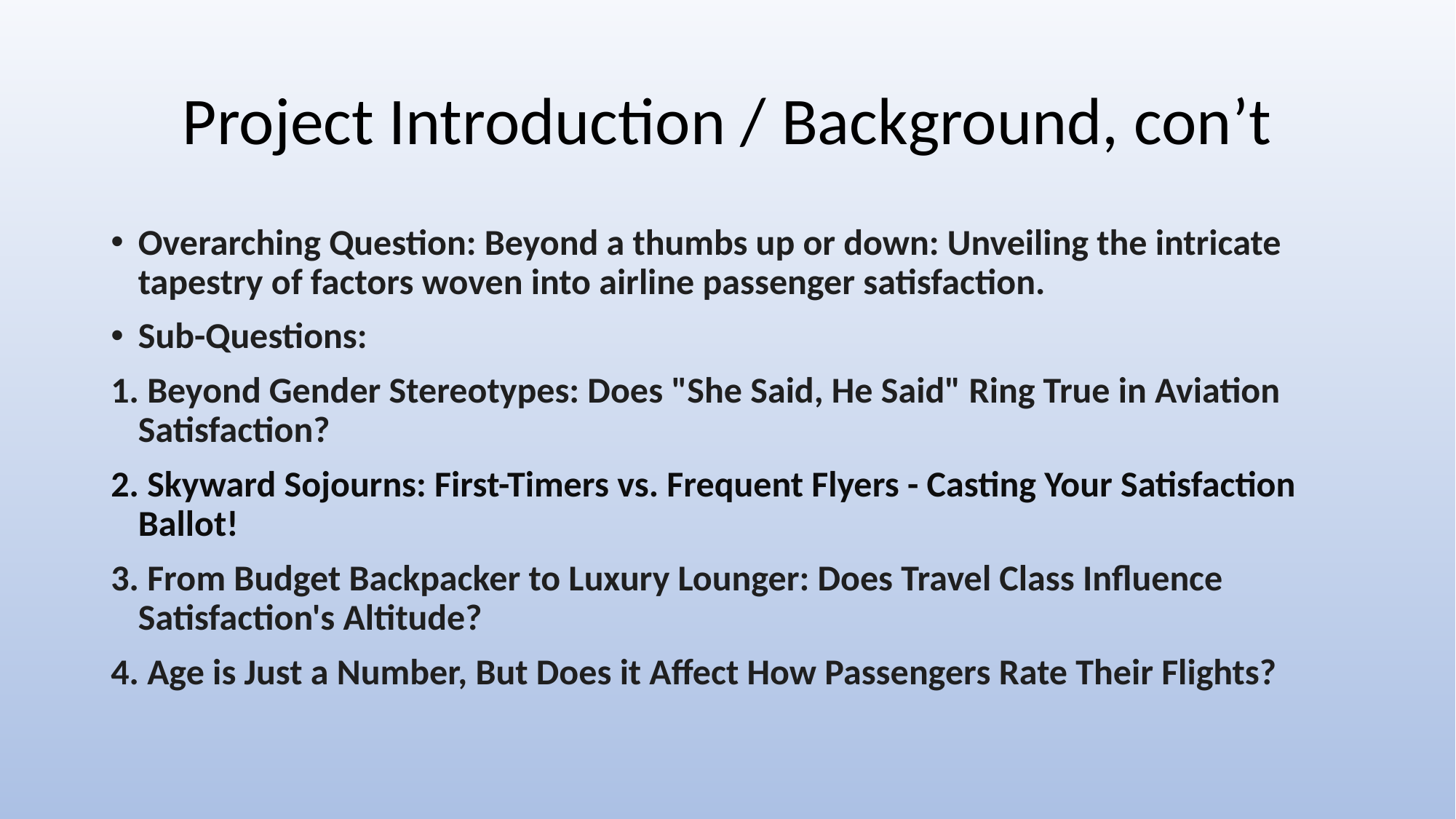

# Project Introduction / Background, con’t
Overarching Question: Beyond a thumbs up or down: Unveiling the intricate tapestry of factors woven into airline passenger satisfaction.
Sub-Questions:
 Beyond Gender Stereotypes: Does "She Said, He Said" Ring True in Aviation Satisfaction?
 Skyward Sojourns: First-Timers vs. Frequent Flyers - Casting Your Satisfaction Ballot!
 From Budget Backpacker to Luxury Lounger: Does Travel Class Influence Satisfaction's Altitude?
 Age is Just a Number, But Does it Affect How Passengers Rate Their Flights?